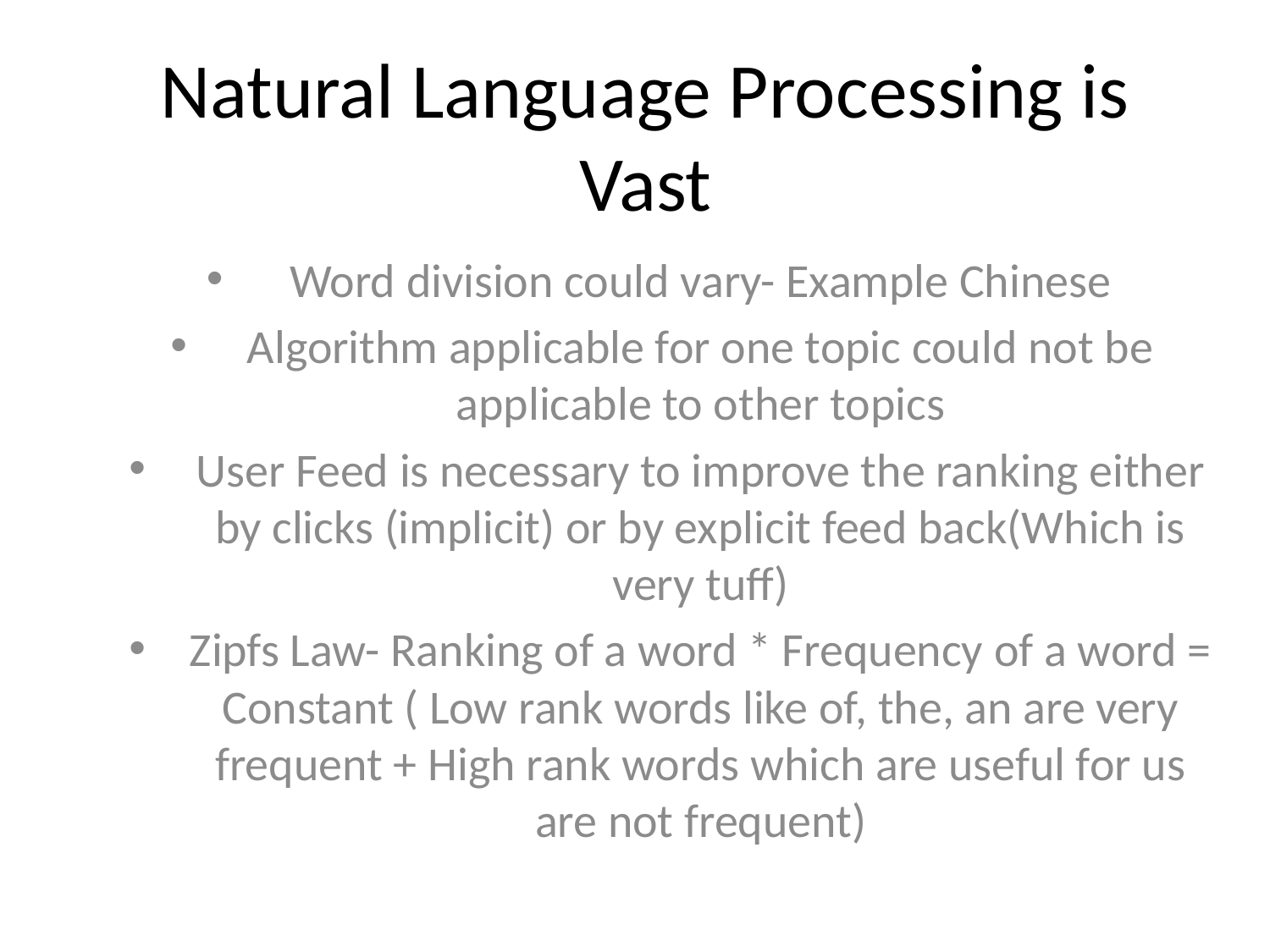

# Natural Language Processing is Vast
Word division could vary- Example Chinese
Algorithm applicable for one topic could not be applicable to other topics
User Feed is necessary to improve the ranking either by clicks (implicit) or by explicit feed back(Which is very tuff)
Zipfs Law- Ranking of a word * Frequency of a word = Constant ( Low rank words like of, the, an are very frequent + High rank words which are useful for us are not frequent)